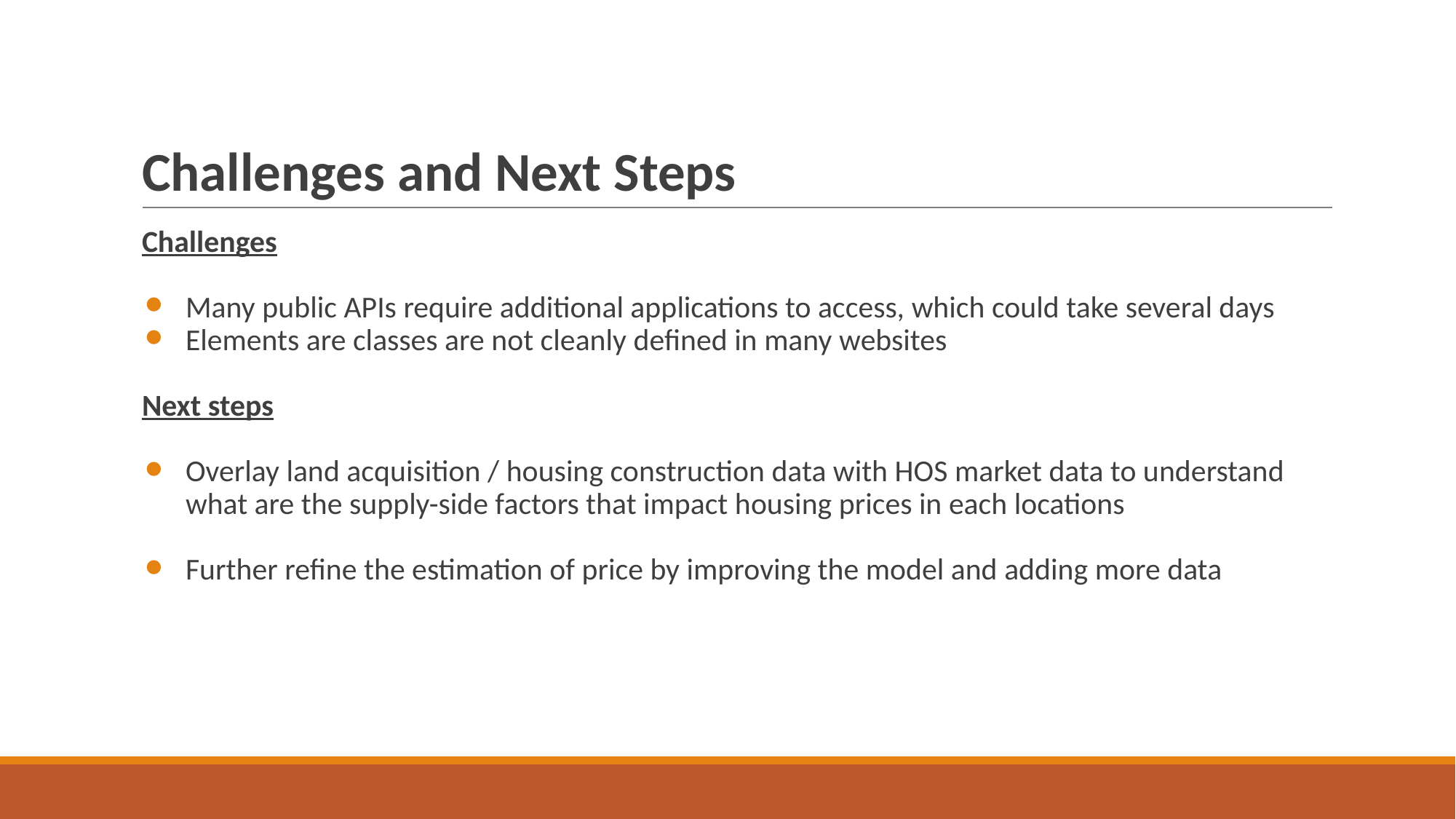

# Challenges and Next Steps
Challenges

Many public APIs require additional applications to access, which could take several days
Elements are classes are not cleanly defined in many websites

Next steps

Overlay land acquisition / housing construction data with HOS market data to understand what are the supply-side factors that impact housing prices in each locations

Further refine the estimation of price by improving the model and adding more data